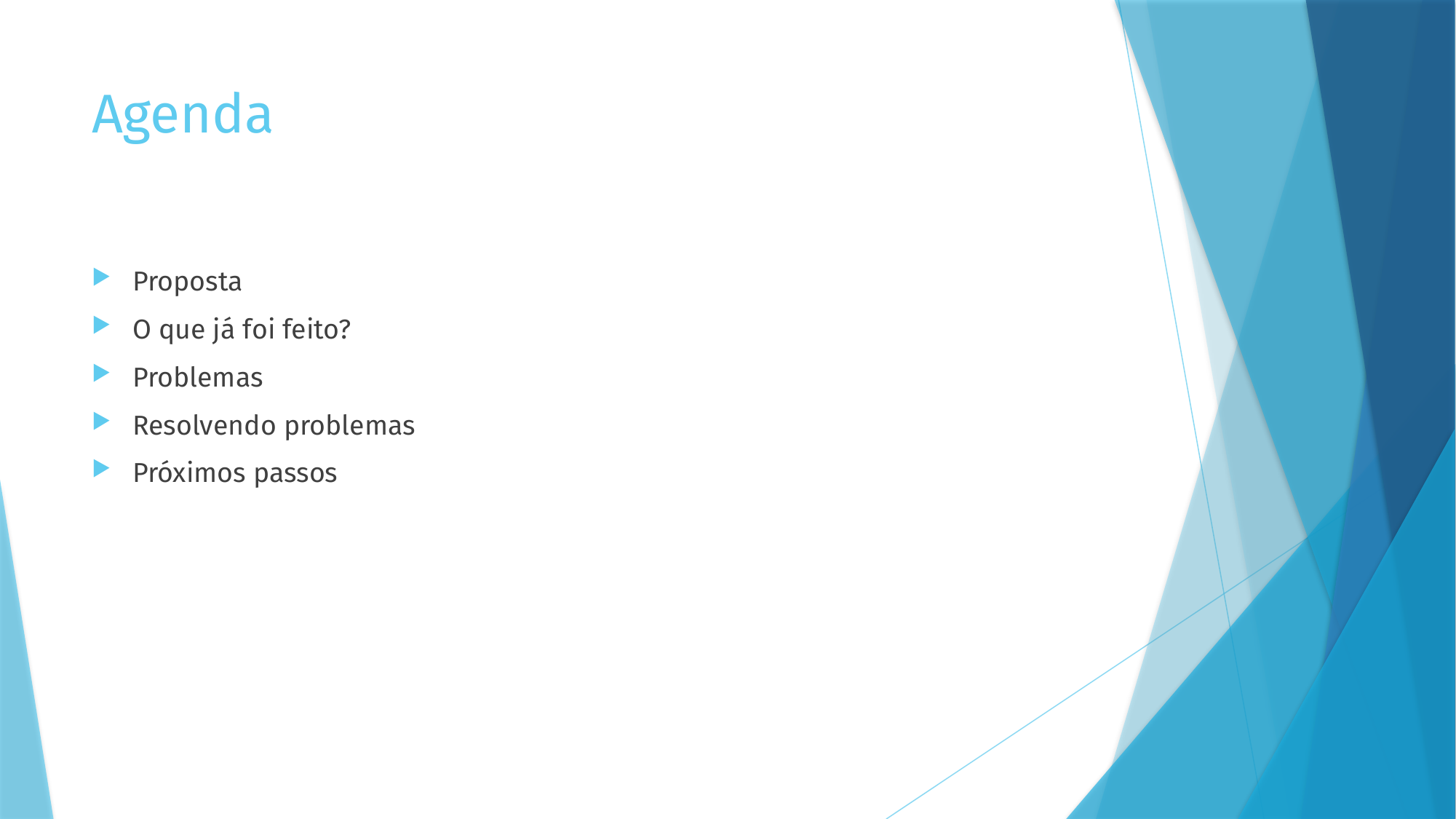

# Agenda
Proposta
O que já foi feito?
Problemas
Resolvendo problemas
Próximos passos